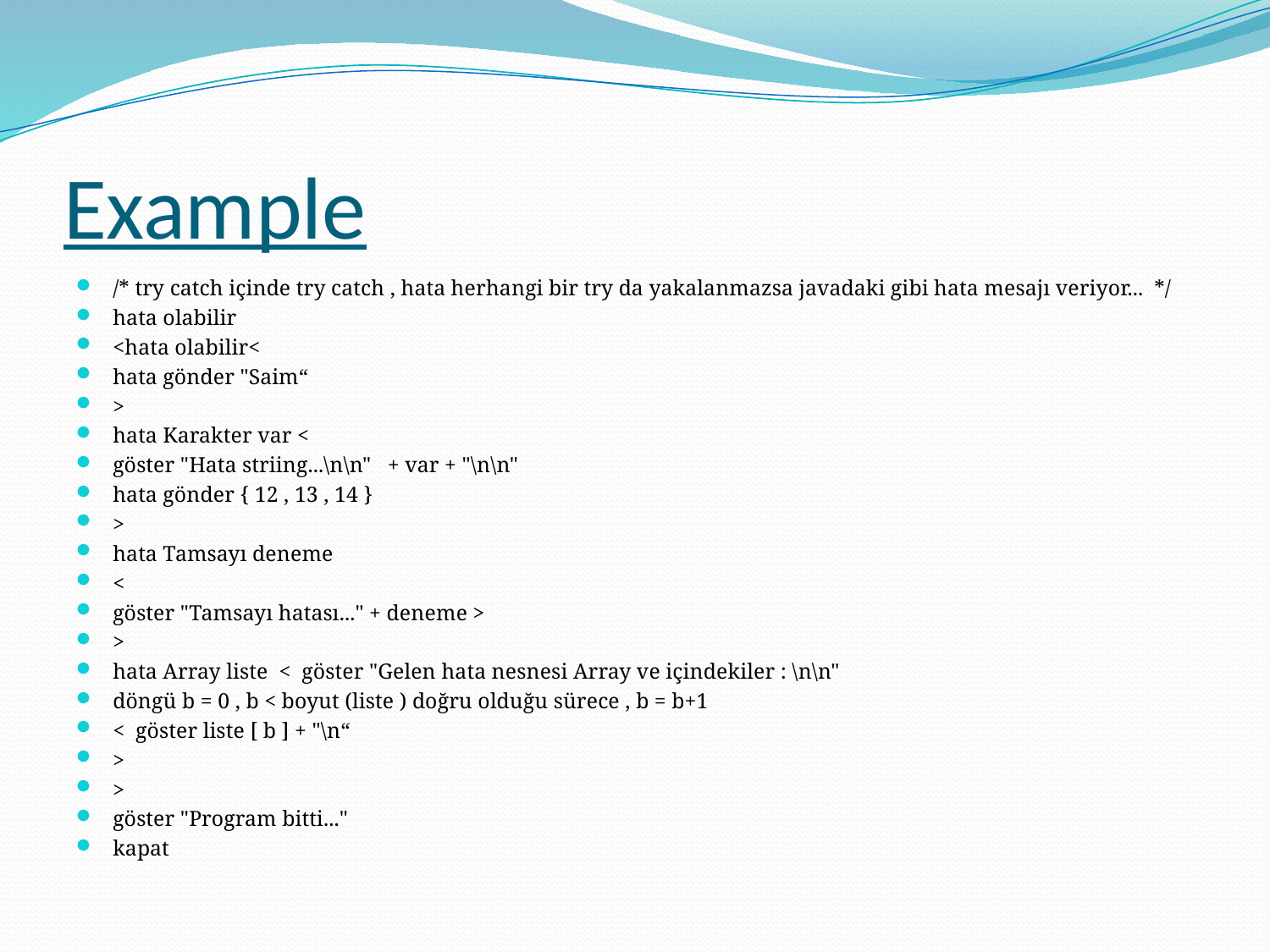

# Example
/* try catch içinde try catch , hata herhangi bir try da yakalanmazsa javadaki gibi hata mesajı veriyor...  */
hata olabilir
<hata olabilir<
hata gönder "Saim“
>
hata Karakter var <
göster "Hata striing...\n\n"   + var + "\n\n"
hata gönder { 12 , 13 , 14 }
>
hata Tamsayı deneme
<
göster "Tamsayı hatası..." + deneme >
>
hata Array liste  <  göster "Gelen hata nesnesi Array ve içindekiler : \n\n"
döngü b = 0 , b < boyut (liste ) doğru olduğu sürece , b = b+1
<  göster liste [ b ] + "\n“
>
>
göster "Program bitti..."
kapat